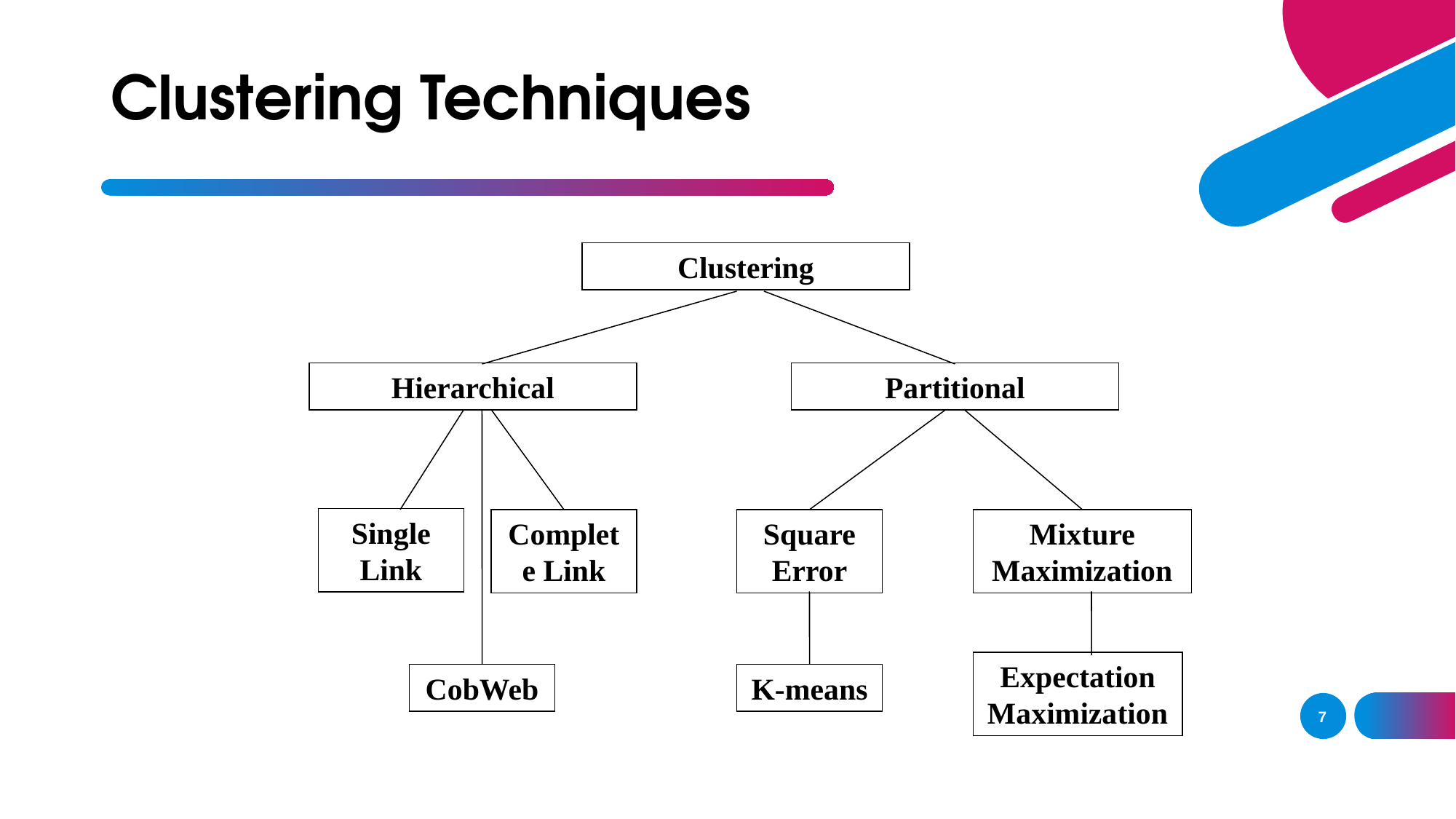

# Clustering Techniques
Clustering

Hierarchical
Partitional

Single Link
Complete Link
Square Error
Mixture Maximization

Expectation Maximization
CobWeb
K-means
7